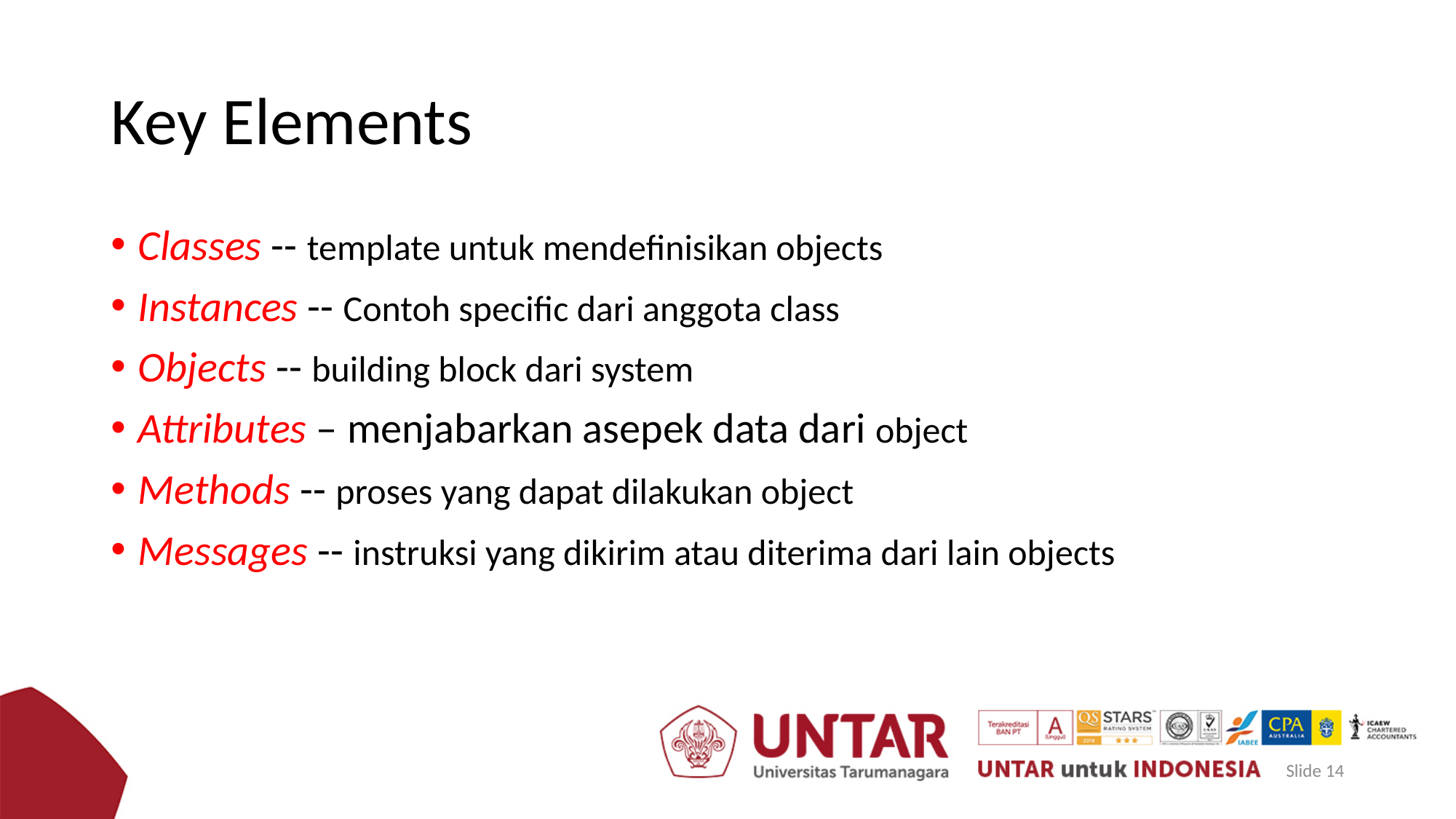

# Key Elements
Classes -- template untuk mendefinisikan objects
Instances -- Contoh specific dari anggota class
Objects -- building block dari system
Attributes – menjabarkan asepek data dari object
Methods -- proses yang dapat dilakukan object
Messages -- instruksi yang dikirim atau diterima dari lain objects
Slide 14